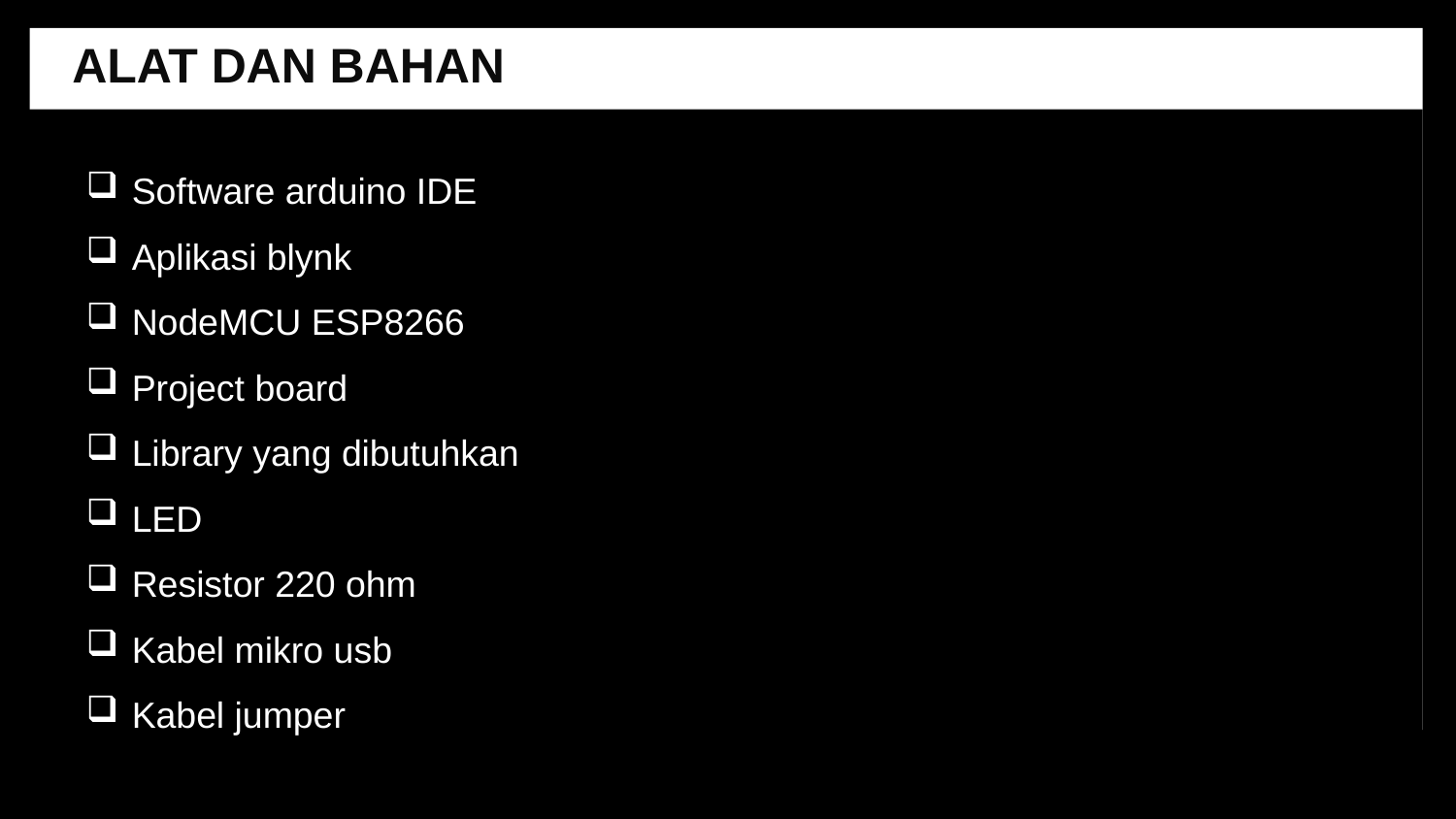

ALAT DAN BAHAN

Software arduino IDE
Aplikasi blynk
NodeMCU ESP8266
Project board
Library yang dibutuhkan
LED
Resistor 220 ohm
Kabel mikro usb
Kabel jumper